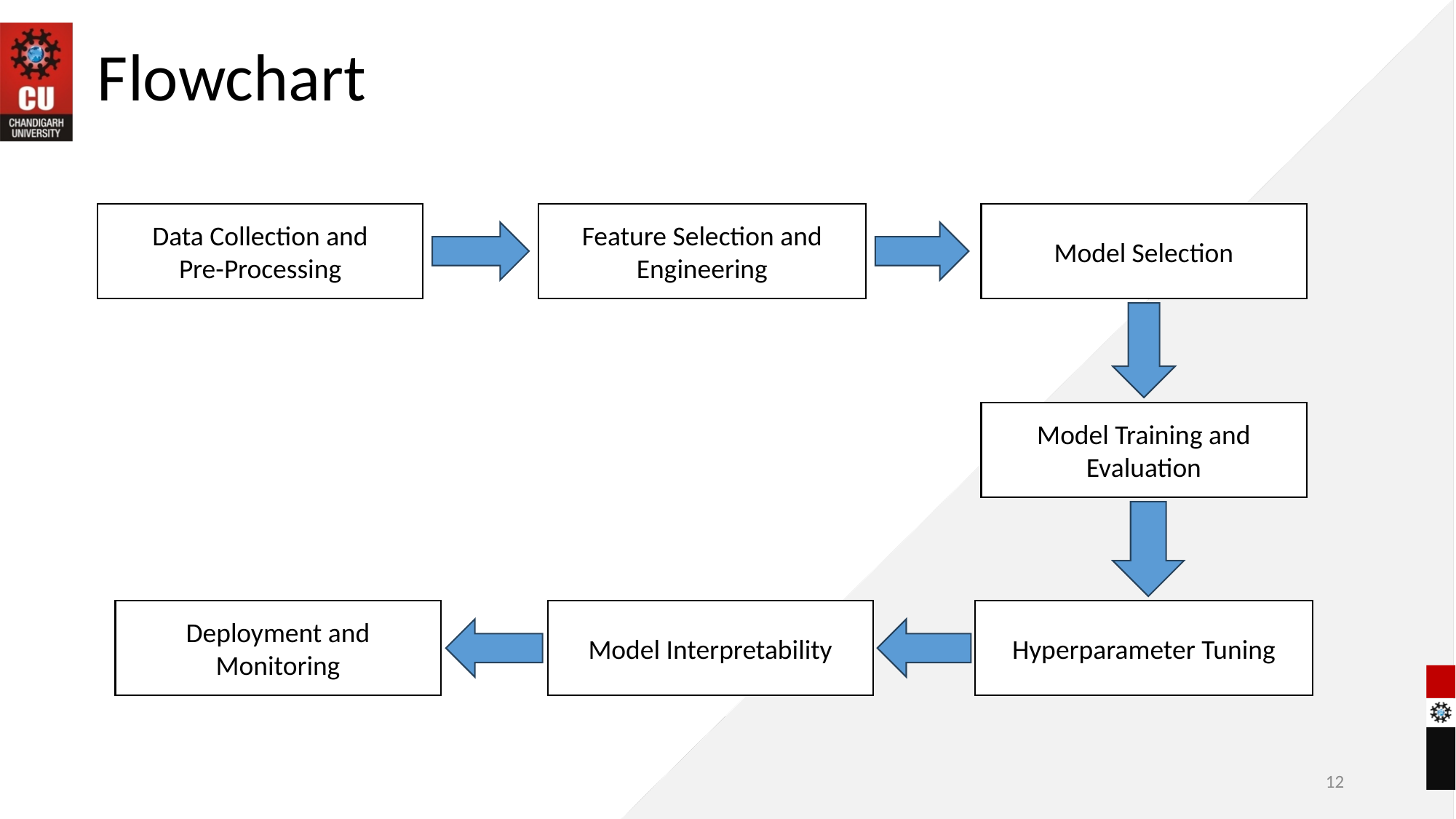

# Flowchart
Data Collection and
Pre-Processing
Feature Selection and Engineering
Model Selection

Model Training and Evaluation

Deployment and Monitoring
Model Interpretability
Hyperparameter Tuning

12